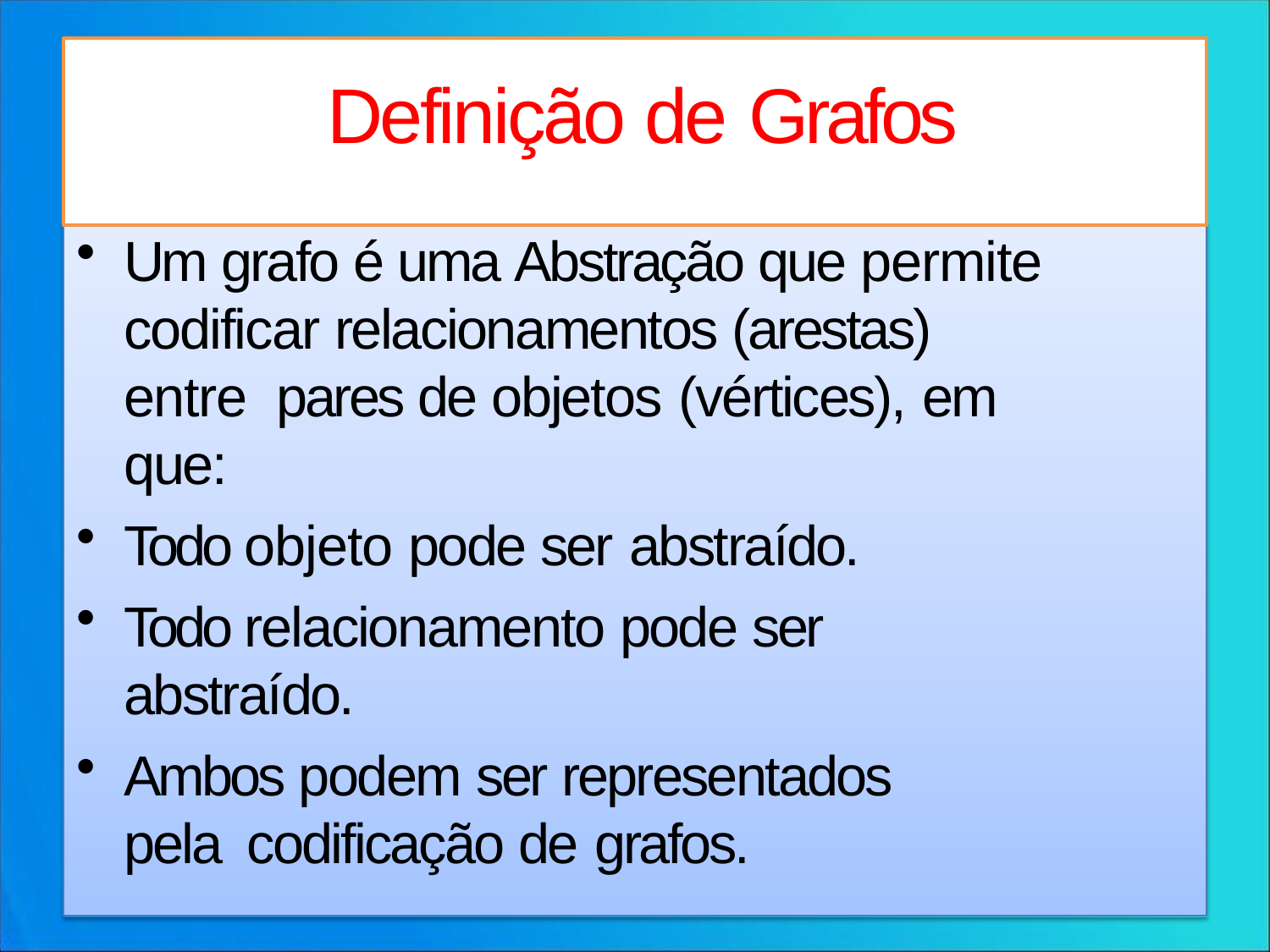

# Definição de Grafos

Um grafo é uma Abstração que permite  codificar relacionamentos (arestas) entre  pares de objetos (vértices), em	que:
Todo objeto pode ser abstraído.
Todo relacionamento pode ser abstraído.
Ambos podem ser representados pela  codificação de grafos.